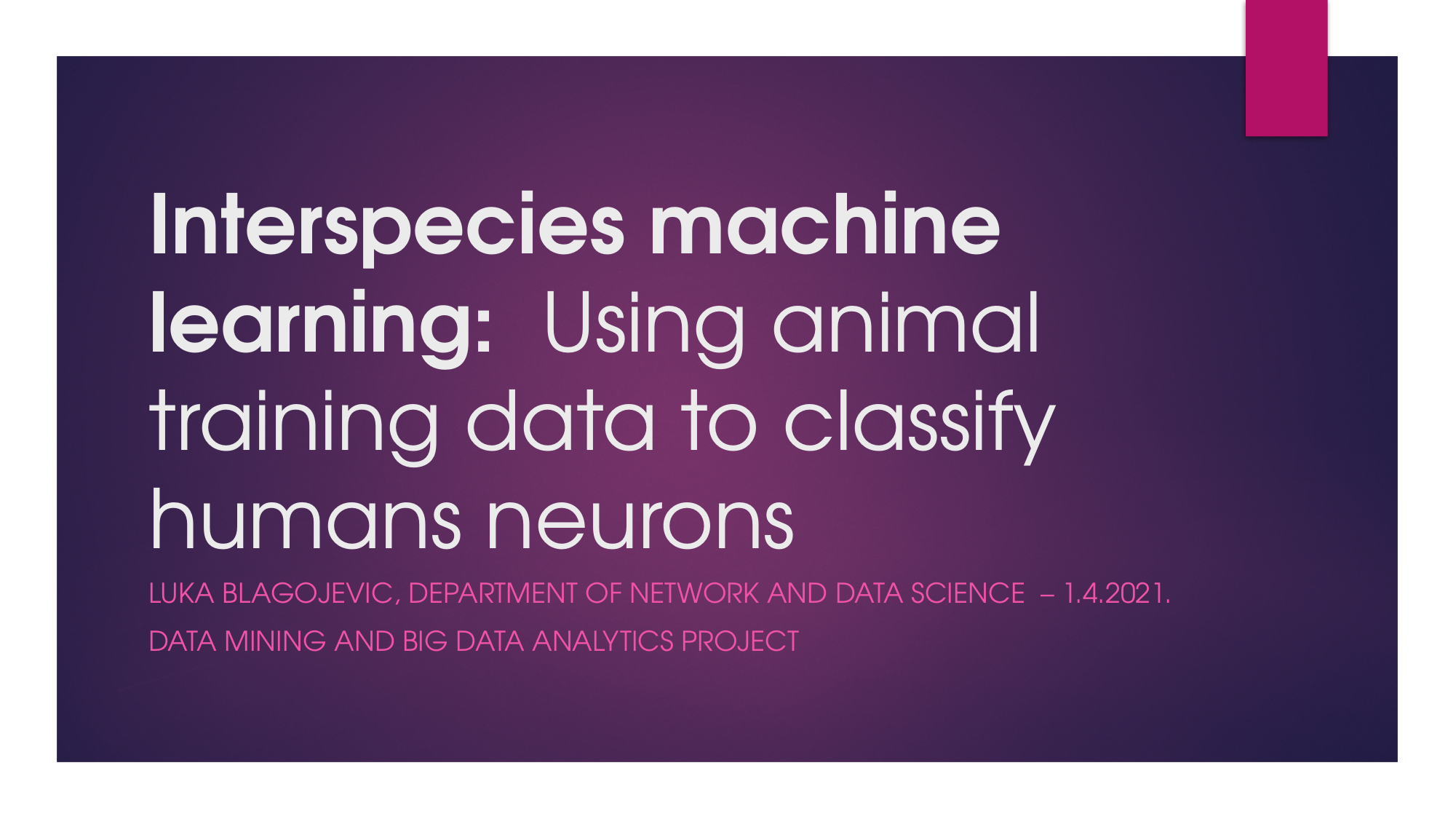

# Interspecies machine learning:  Using animal training data to classify humans neurons
Luka Blagojevic, department of network and data science  – 1.4.2021.
Data mining and big data analytics project